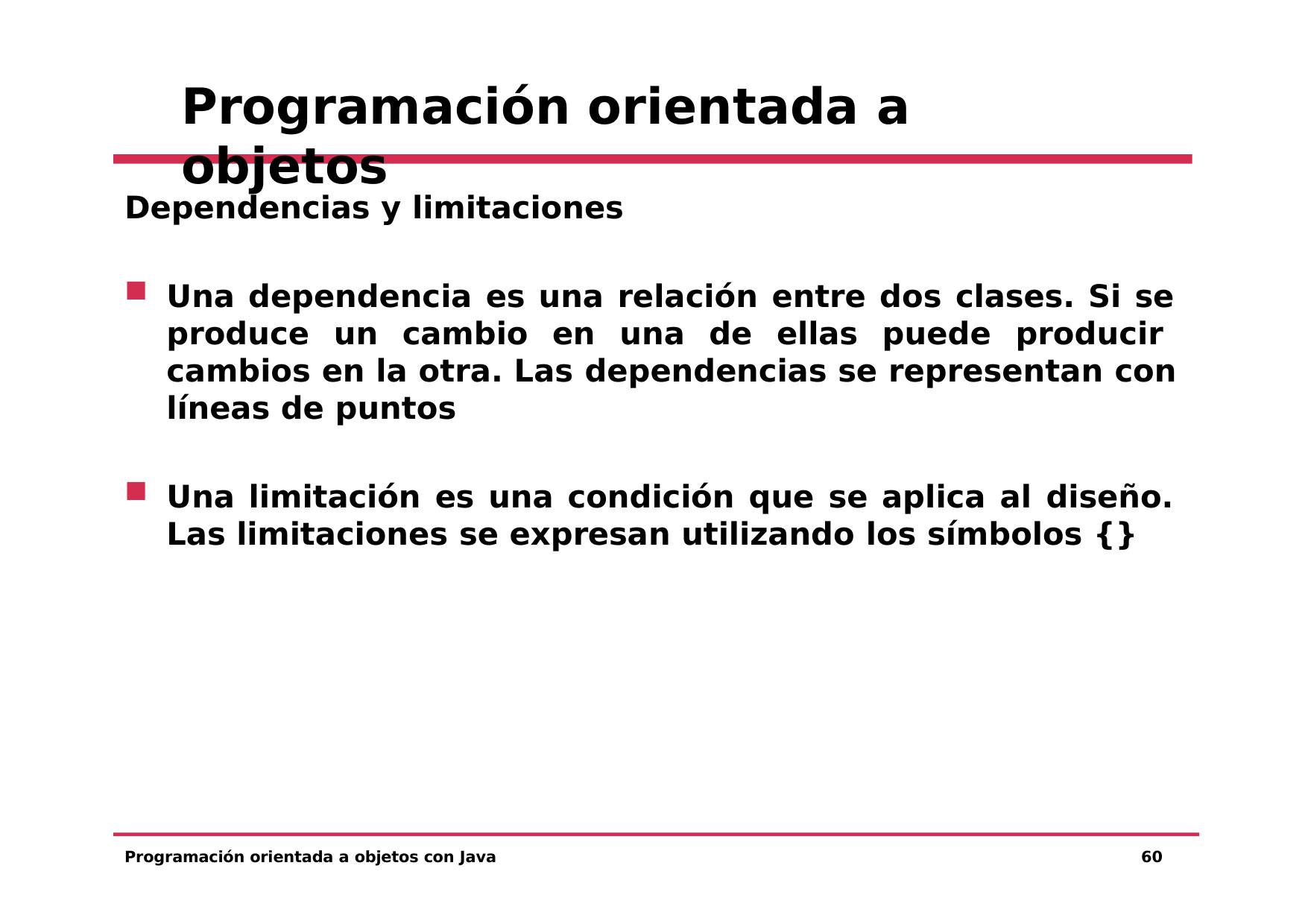

# Programación orientada a objetos
Dependencias y limitaciones

Una dependencia es una relación entre dos clases. Si se  produce un cambio en una de ellas puede producir  cambios en la otra. Las dependencias se representan con  líneas de puntos

Una limitación es una condición que se aplica al diseño.  Las limitaciones se expresan utilizando los símbolos {}
Programación orientada a objetos con Java
60